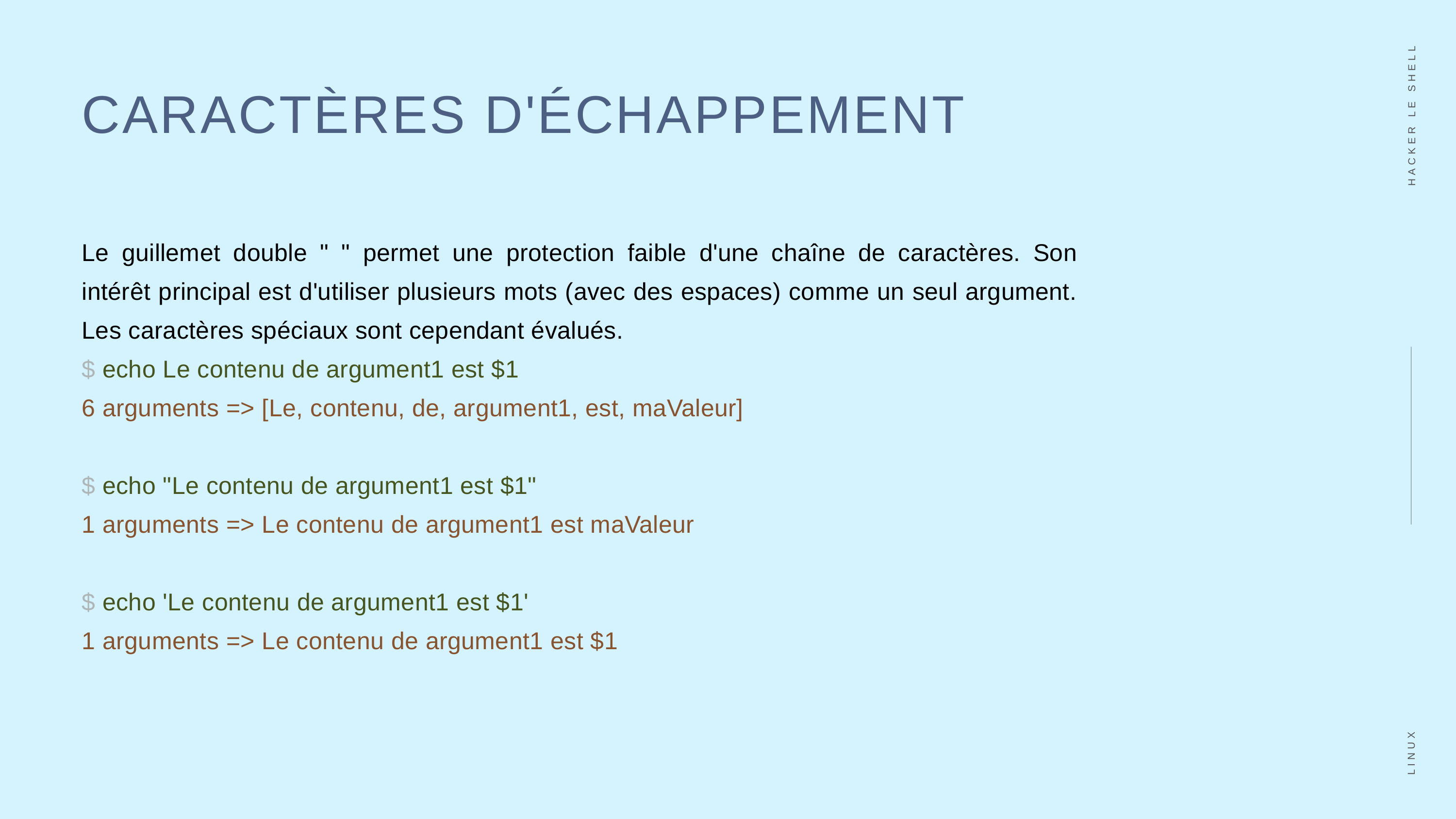

CARACTÈRES D'ÉCHAPPEMENT
HACKER LE SHELL
Le guillemet double " " permet une protection faible d'une chaîne de caractères. Son intérêt principal est d'utiliser plusieurs mots (avec des espaces) comme un seul argument. Les caractères spéciaux sont cependant évalués.
$ echo Le contenu de argument1 est $1
6 arguments => [Le, contenu, de, argument1, est, maValeur]

$ echo "Le contenu de argument1 est $1"
1 arguments => Le contenu de argument1 est maValeur

$ echo 'Le contenu de argument1 est $1'
1 arguments => Le contenu de argument1 est $1

LINUX